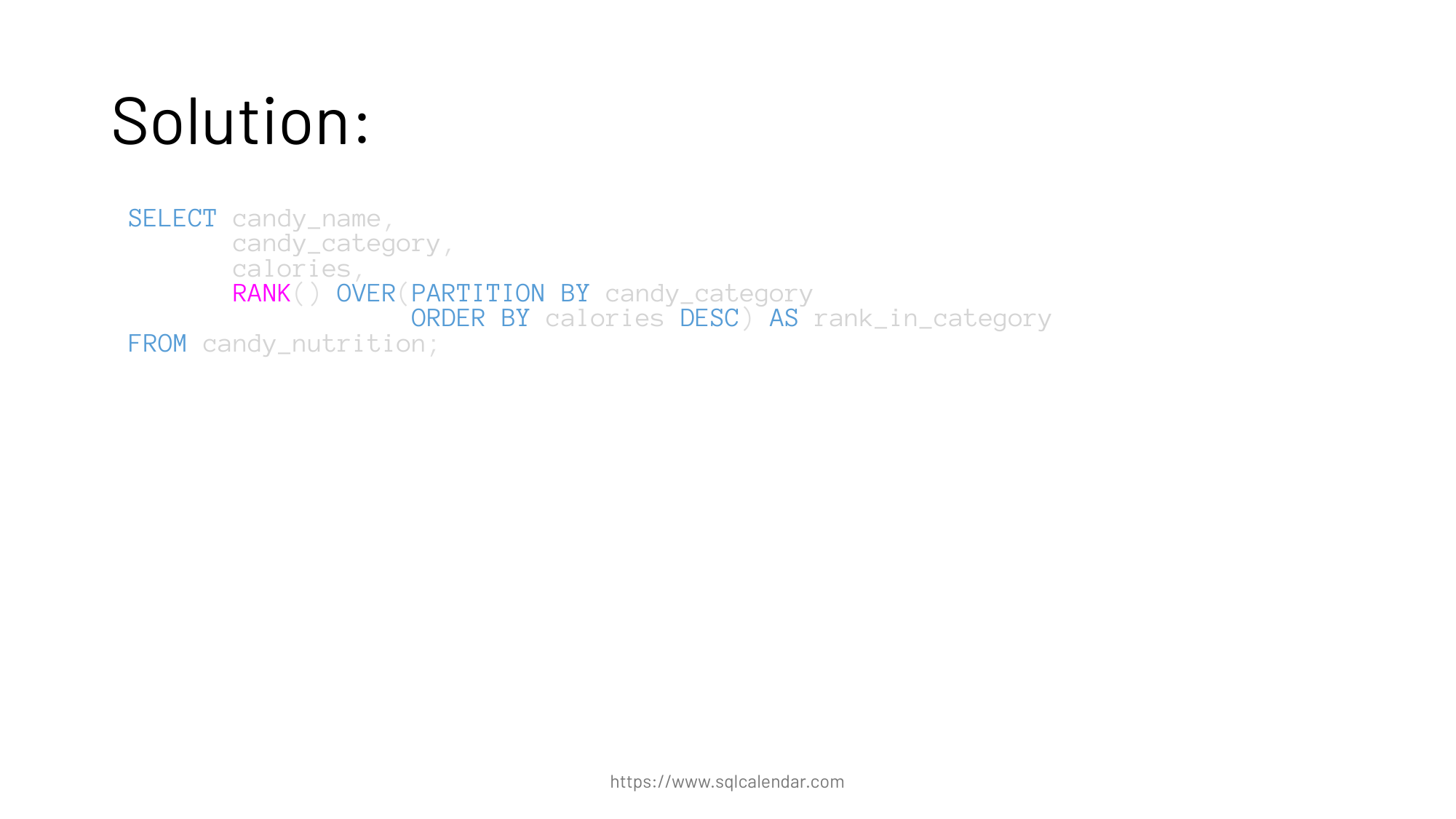

# Solution:
SELECT candy_name,
       candy_category,
       calories,
       RANK() OVER(PARTITION BY candy_category
                   ORDER BY calories DESC) AS rank_in_category
FROM candy_nutrition;

https://www.sqlcalendar.com